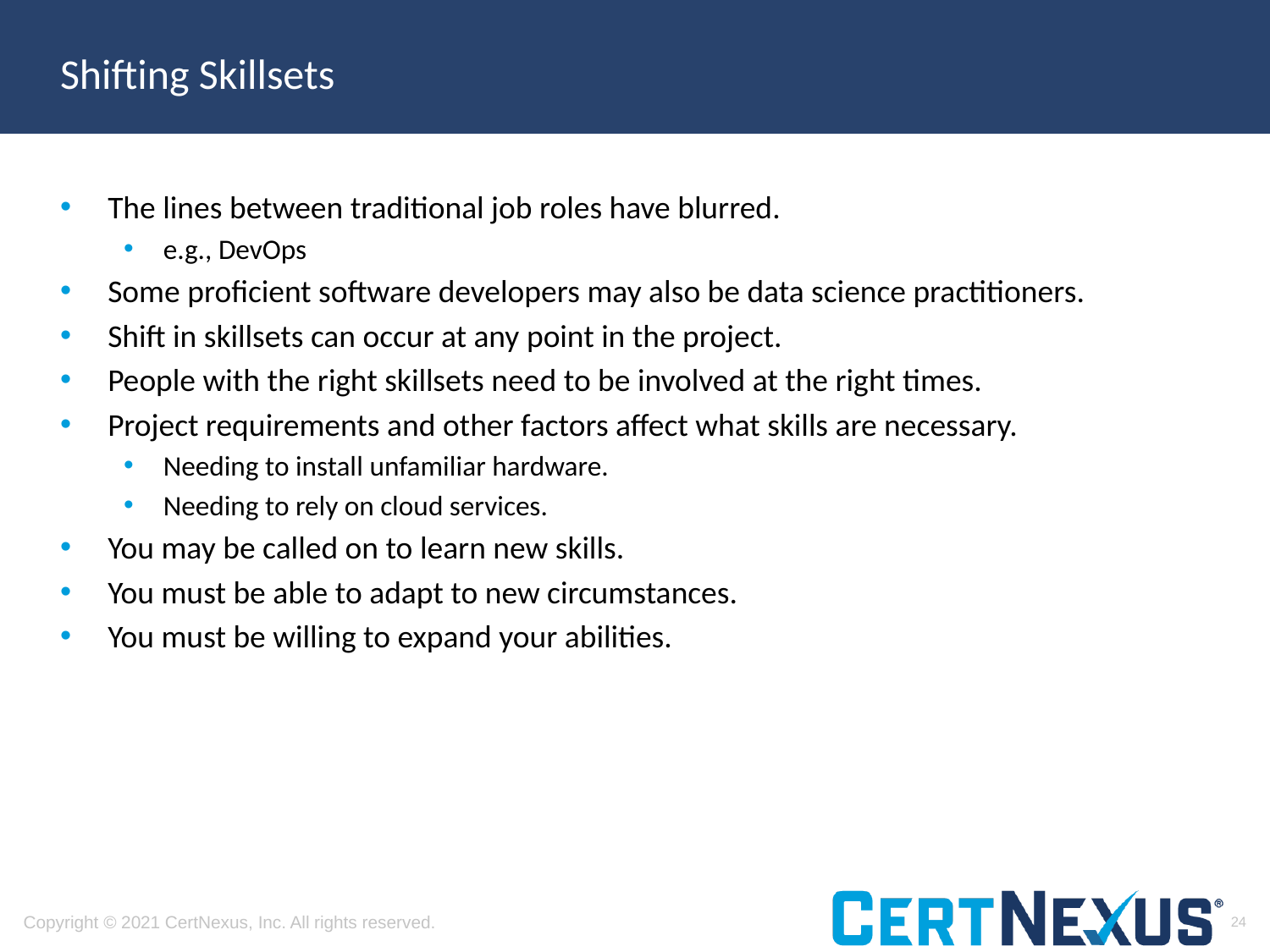

# Shifting Skillsets
The lines between traditional job roles have blurred.
e.g., DevOps
Some proficient software developers may also be data science practitioners.
Shift in skillsets can occur at any point in the project.
People with the right skillsets need to be involved at the right times.
Project requirements and other factors affect what skills are necessary.
Needing to install unfamiliar hardware.
Needing to rely on cloud services.
You may be called on to learn new skills.
You must be able to adapt to new circumstances.
You must be willing to expand your abilities.

24